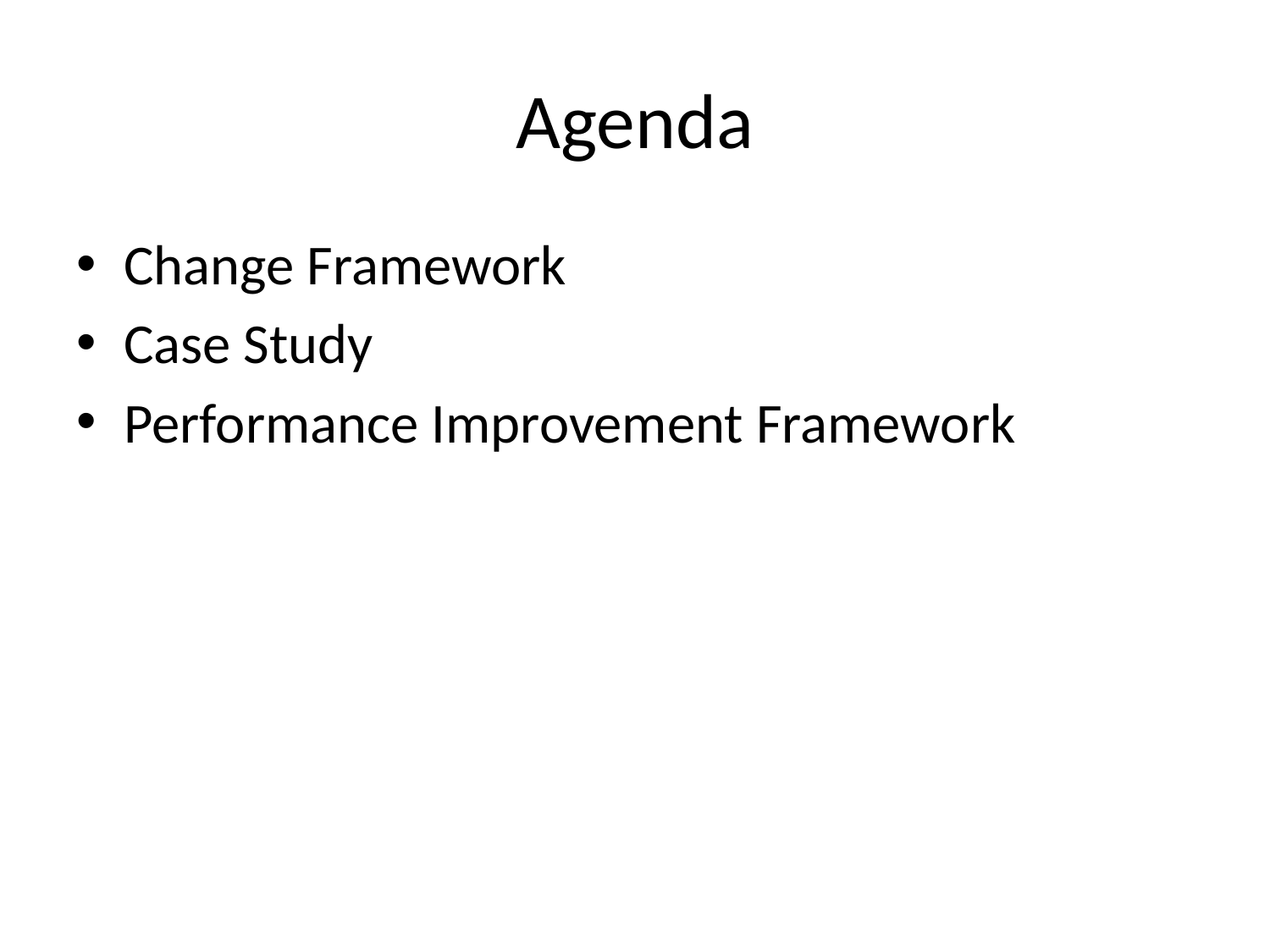

# Agenda
Change Framework
Case Study
Performance Improvement Framework